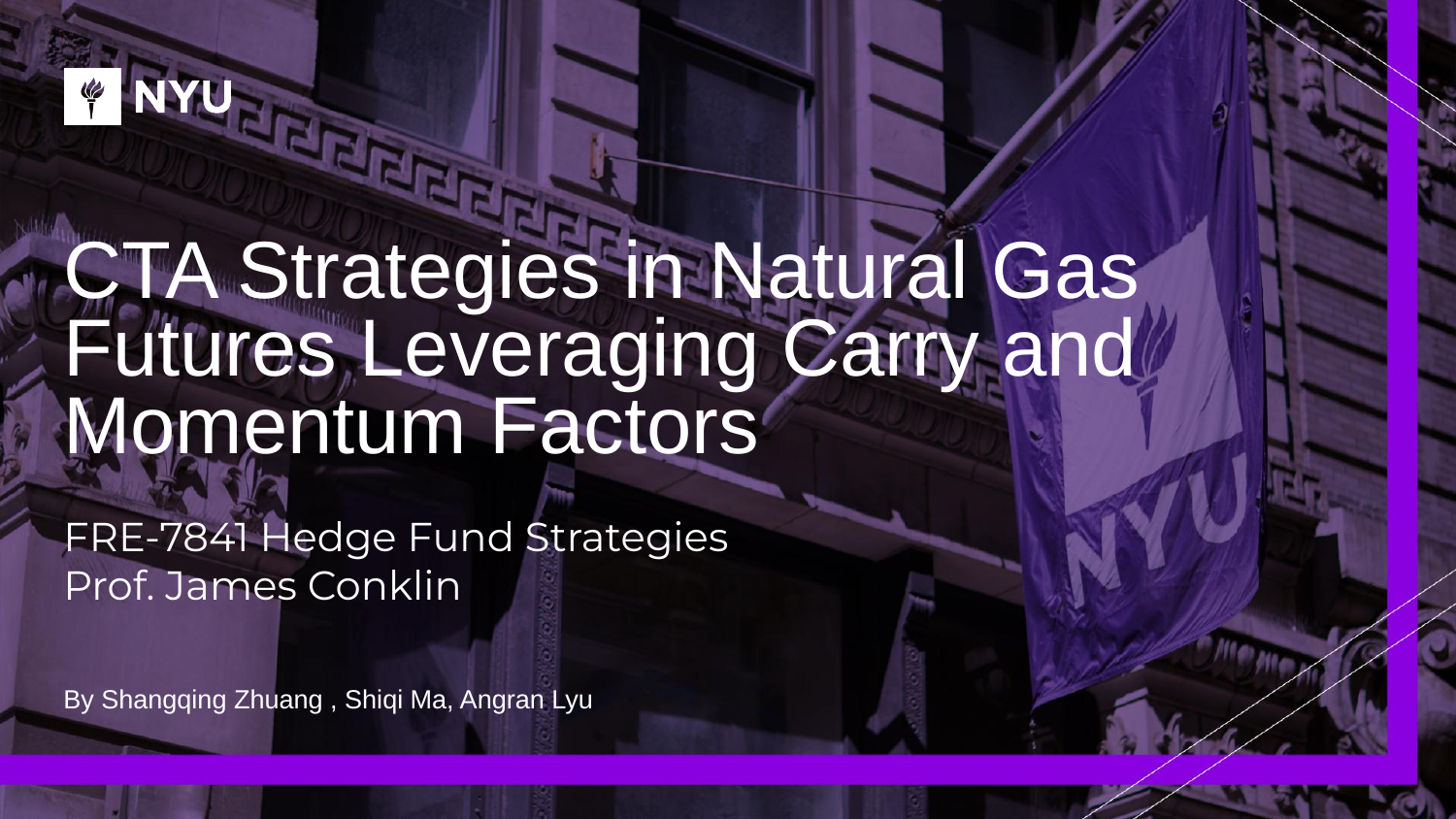

# CTA Strategies in Natural Gas Futures Leveraging Carry and Momentum Factors
FRE-7841 Hedge Fund Strategies
Prof. James Conklin
By Shangqing Zhuang , Shiqi Ma, Angran Lyu